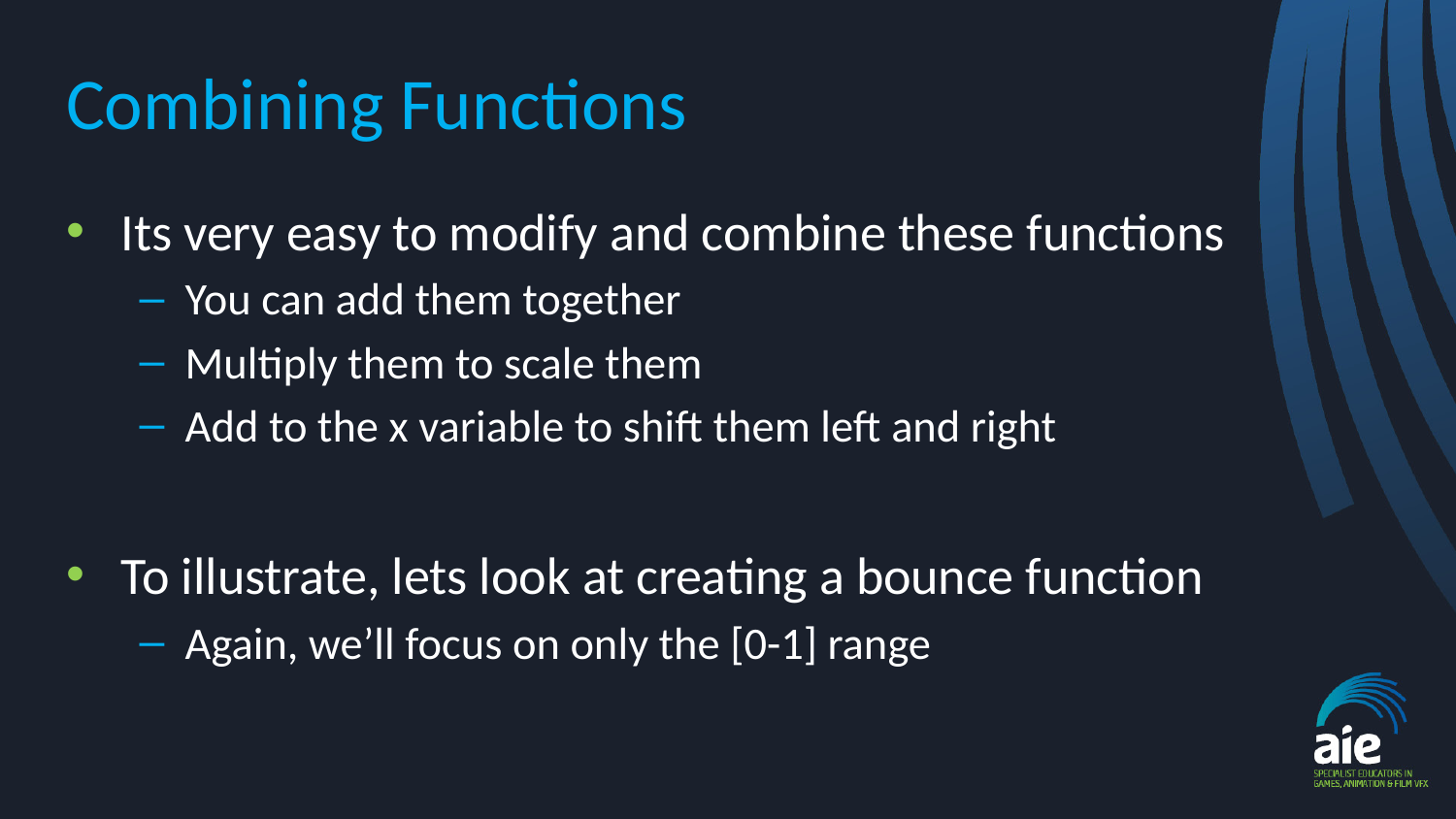

# Combining Functions
Its very easy to modify and combine these functions
You can add them together
Multiply them to scale them
Add to the x variable to shift them left and right

To illustrate, lets look at creating a bounce function
Again, we’ll focus on only the [0-1] range